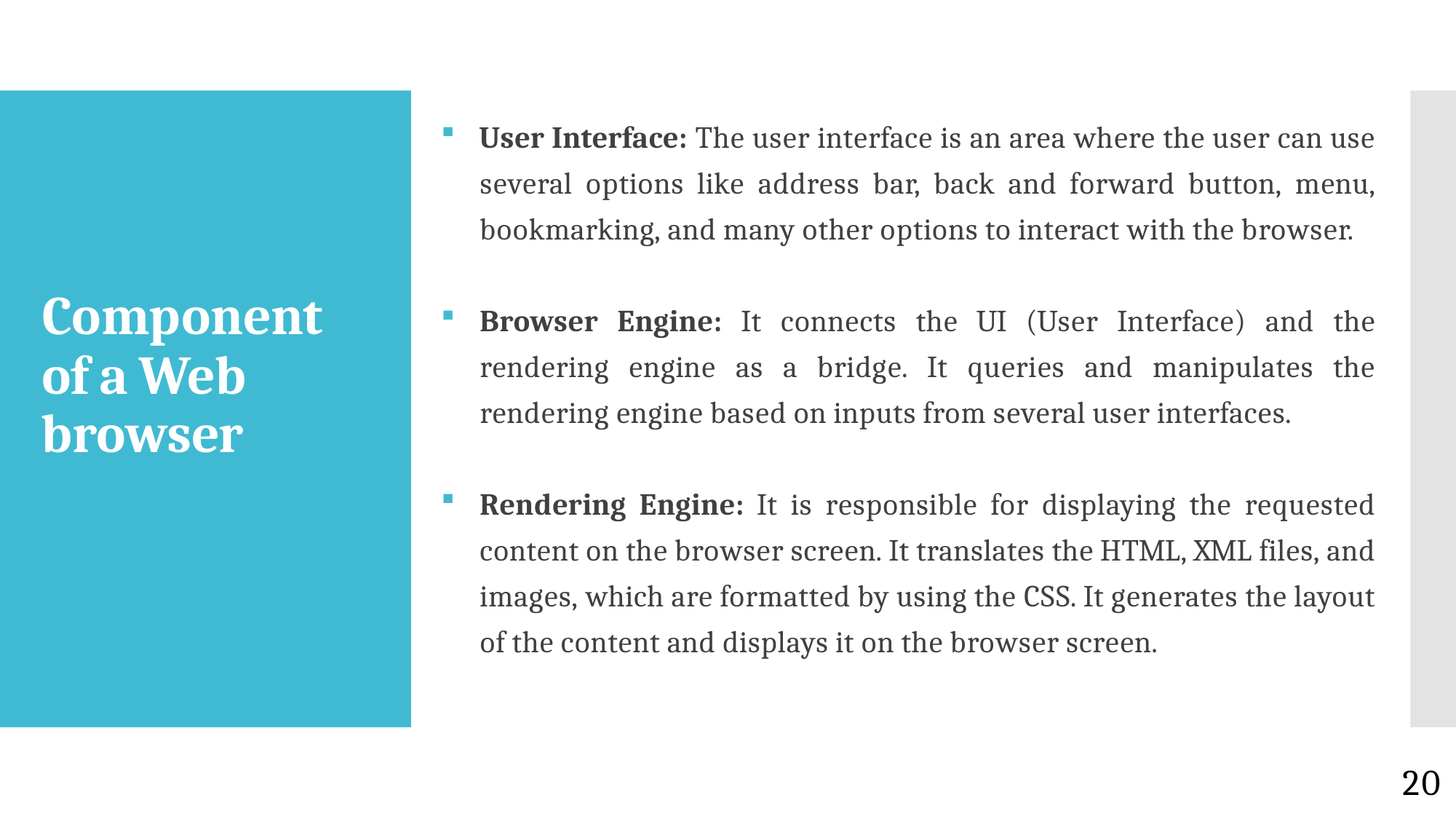

User Interface: The user interface is an area where the user can use several options like address bar, back and forward button, menu, bookmarking, and many other options to interact with the browser.

Browser Engine: It connects the UI (User Interface) and the rendering engine as a bridge. It queries and manipulates the rendering engine based on inputs from several user interfaces.

Rendering Engine: It is responsible for displaying the requested content on the browser screen. It translates the HTML, XML files, and images, which are formatted by using the CSS. It generates the layout of the content and displays it on the browser screen.
# Component of a Web browser
20